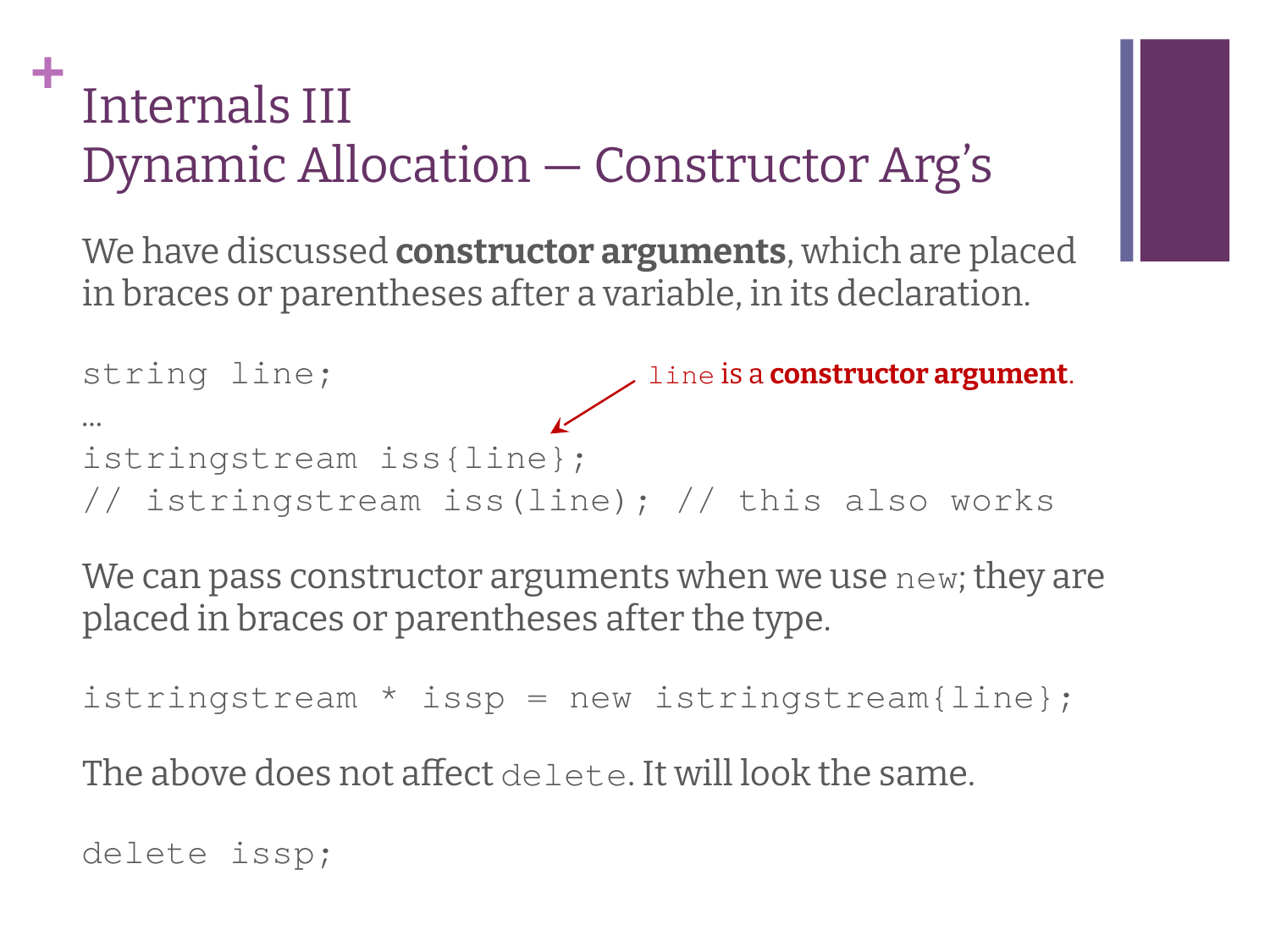

# Internals III Dynamic Allocation — Constructor Arg’s
We have discussed constructor arguments, which are placed in braces or parentheses after a variable, in its declaration.
string line;
…
istringstream iss{line};
// istringstream iss(line); // this also works
We can pass constructor arguments when we use new; they are placed in braces or parentheses after the type.
istringstream * issp = new istringstream{line};
The above does not affect delete. It will look the same.
delete issp;
line is a constructor argument.